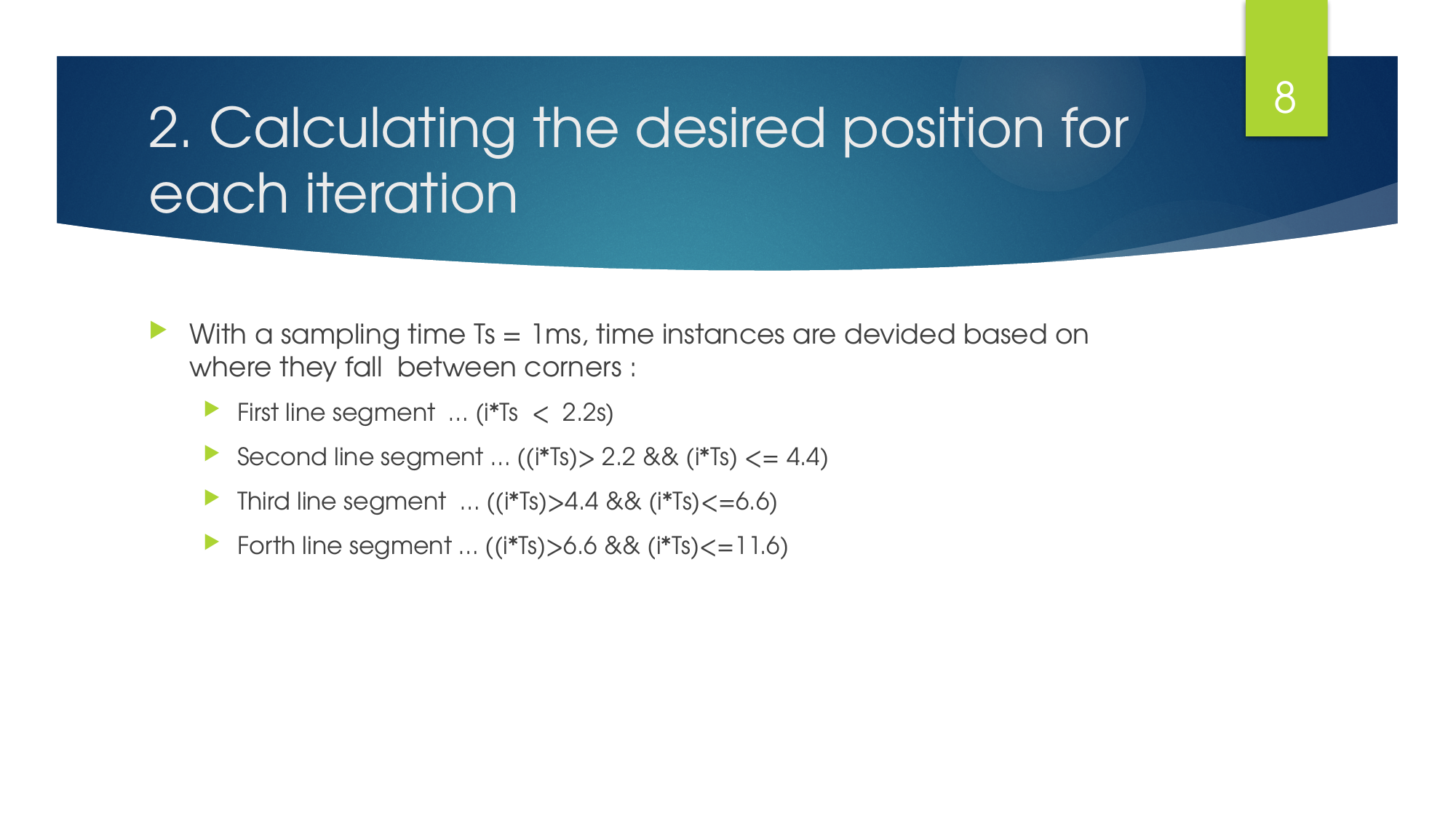

8
# 2. Calculating the desired position for each iteration
With a sampling time Ts = 1ms, time instances are devided based on where they fall  between corners :
First line segment  … (i*Ts  <  2.2s)
Second line segment … ((i*Ts)> 2.2 && (i*Ts) <= 4.4)
Third line segment  … ((i*Ts)>4.4 && (i*Ts)<=6.6)
Forth line segment … ((i*Ts)>6.6 && (i*Ts)<=11.6)